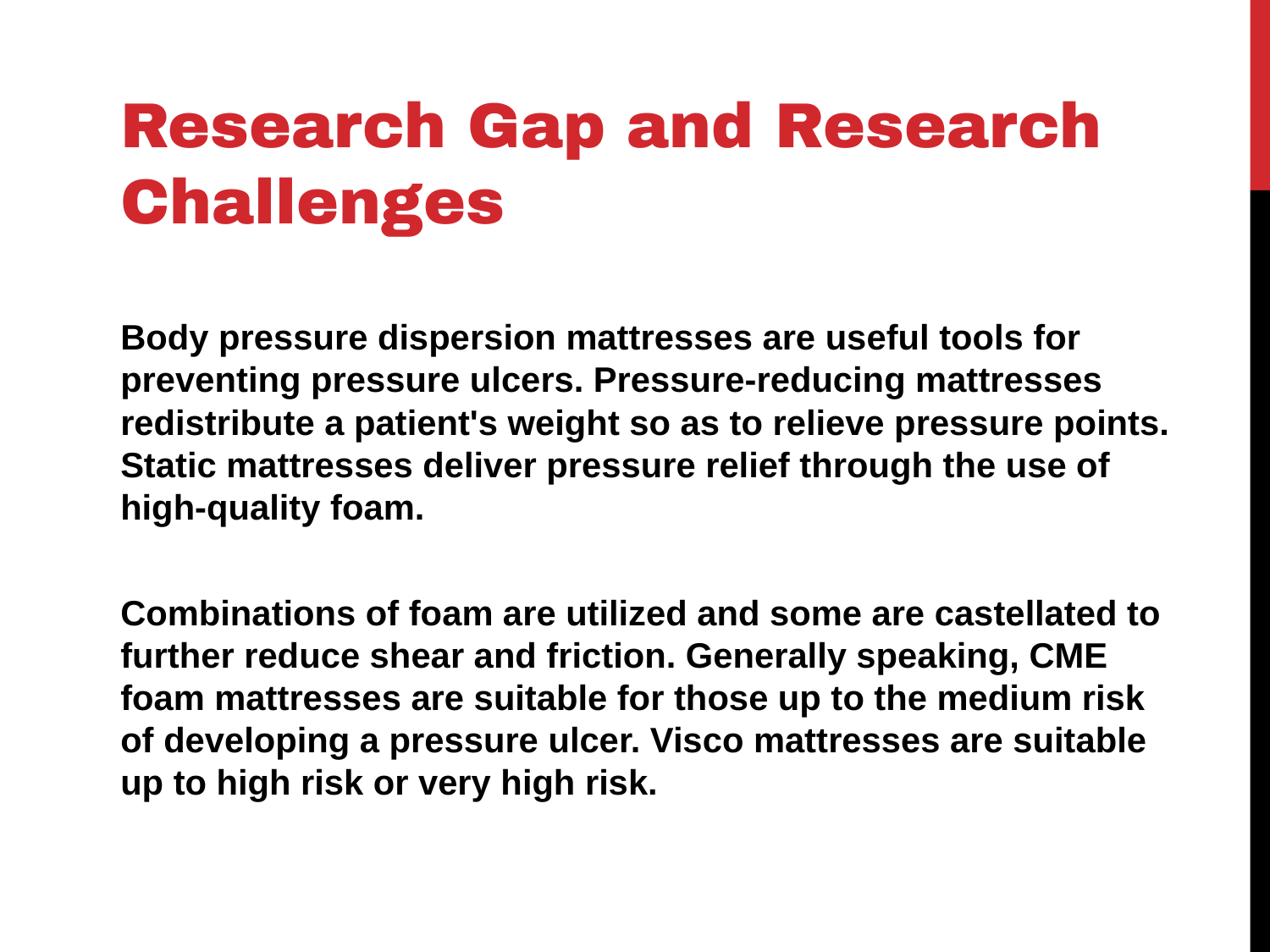

# Research Gap and Research Challenges
Body pressure dispersion mattresses are useful tools for preventing pressure ulcers. Pressure-reducing mattresses redistribute a patient's weight so as to relieve pressure points. Static mattresses deliver pressure relief through the use of high-quality foam.

Combinations of foam are utilized and some are castellated to further reduce shear and friction. Generally speaking, CME foam mattresses are suitable for those up to the medium risk of developing a pressure ulcer. Visco mattresses are suitable up to high risk or very high risk.